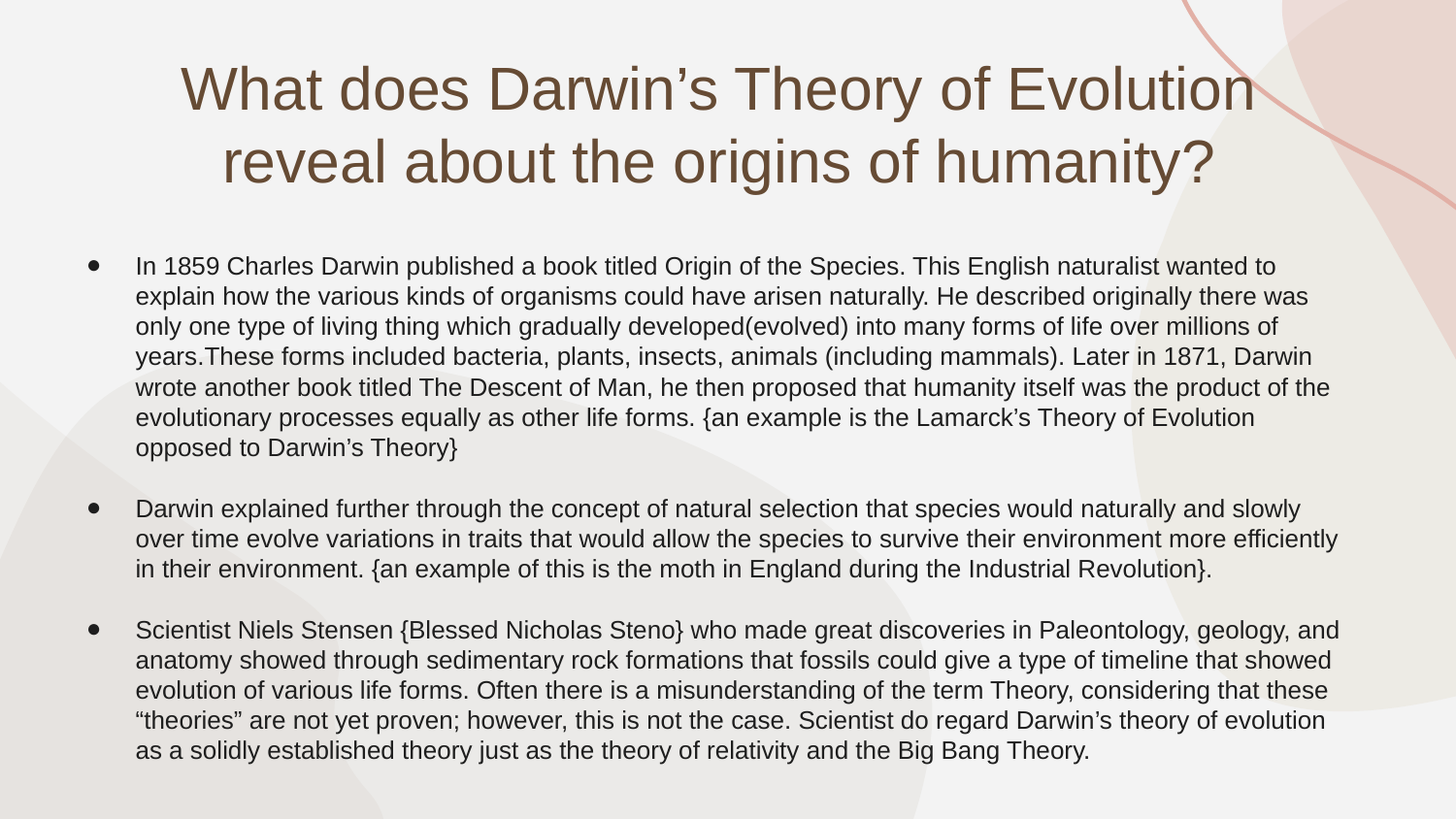

# What does Darwin’s Theory of Evolution
reveal about the origins of humanity?
In 1859 Charles Darwin published a book titled Origin of the Species. This English naturalist wanted to explain how the various kinds of organisms could have arisen naturally. He described originally there was only one type of living thing which gradually developed(evolved) into many forms of life over millions of years.These forms included bacteria, plants, insects, animals (including mammals). Later in 1871, Darwin wrote another book titled The Descent of Man, he then proposed that humanity itself was the product of the evolutionary processes equally as other life forms. {an example is the Lamarck’s Theory of Evolution opposed to Darwin’s Theory}

Darwin explained further through the concept of natural selection that species would naturally and slowly over time evolve variations in traits that would allow the species to survive their environment more efficiently in their environment. {an example of this is the moth in England during the Industrial Revolution}.

Scientist Niels Stensen {Blessed Nicholas Steno} who made great discoveries in Paleontology, geology, and anatomy showed through sedimentary rock formations that fossils could give a type of timeline that showed evolution of various life forms. Often there is a misunderstanding of the term Theory, considering that these “theories” are not yet proven; however, this is not the case. Scientist do regard Darwin’s theory of evolution as a solidly established theory just as the theory of relativity and the Big Bang Theory.